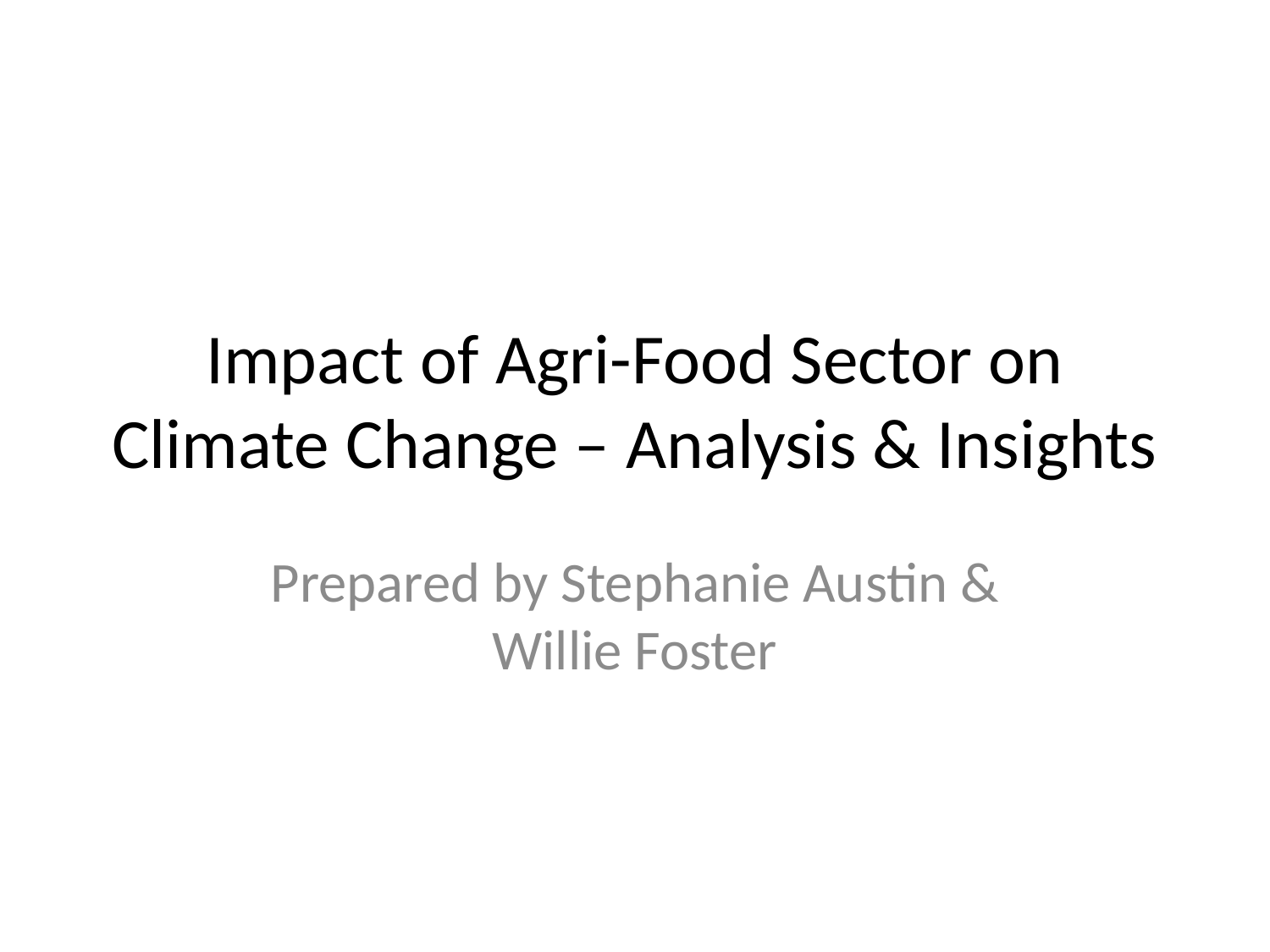

# Impact of Agri-Food Sector on Climate Change – Analysis & Insights
Prepared by Stephanie Austin & Willie Foster